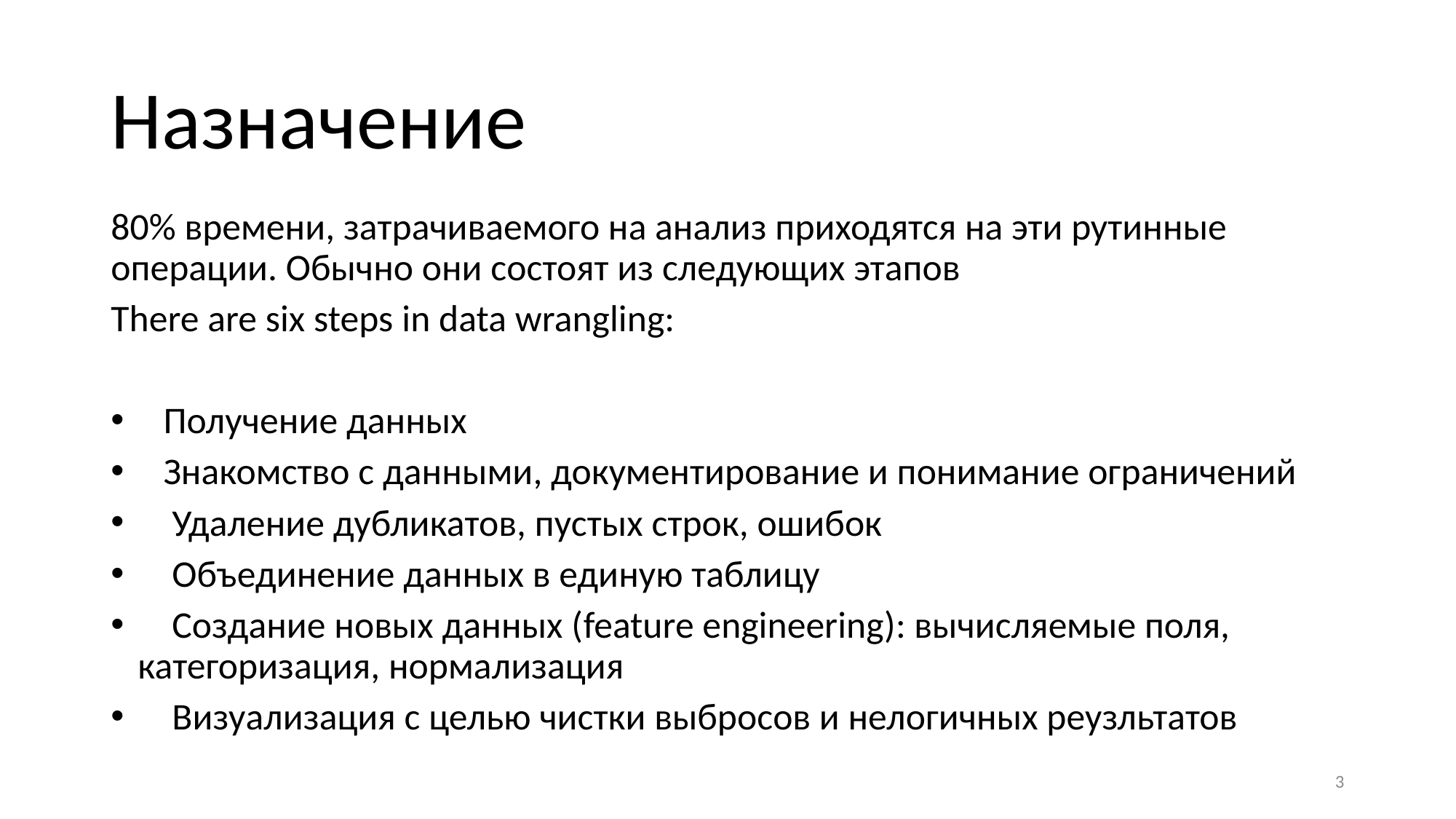

# Назначение
80% времени, затрачиваемого на анализ приходятся на эти рутинные операции. Обычно они состоят из следующих этапов
There are six steps in data wrangling:

   Получение данных
   Знакомство с данными, документирование и понимание ограничений
    Удаление дубликатов, пустых строк, ошибок
    Объединение данных в единую таблицу
    Создание новых данных (feature engineering): вычисляемые поля, категоризация, нормализация
    Визуализация с целью чистки выбросов и нелогичных реузльтатов
3